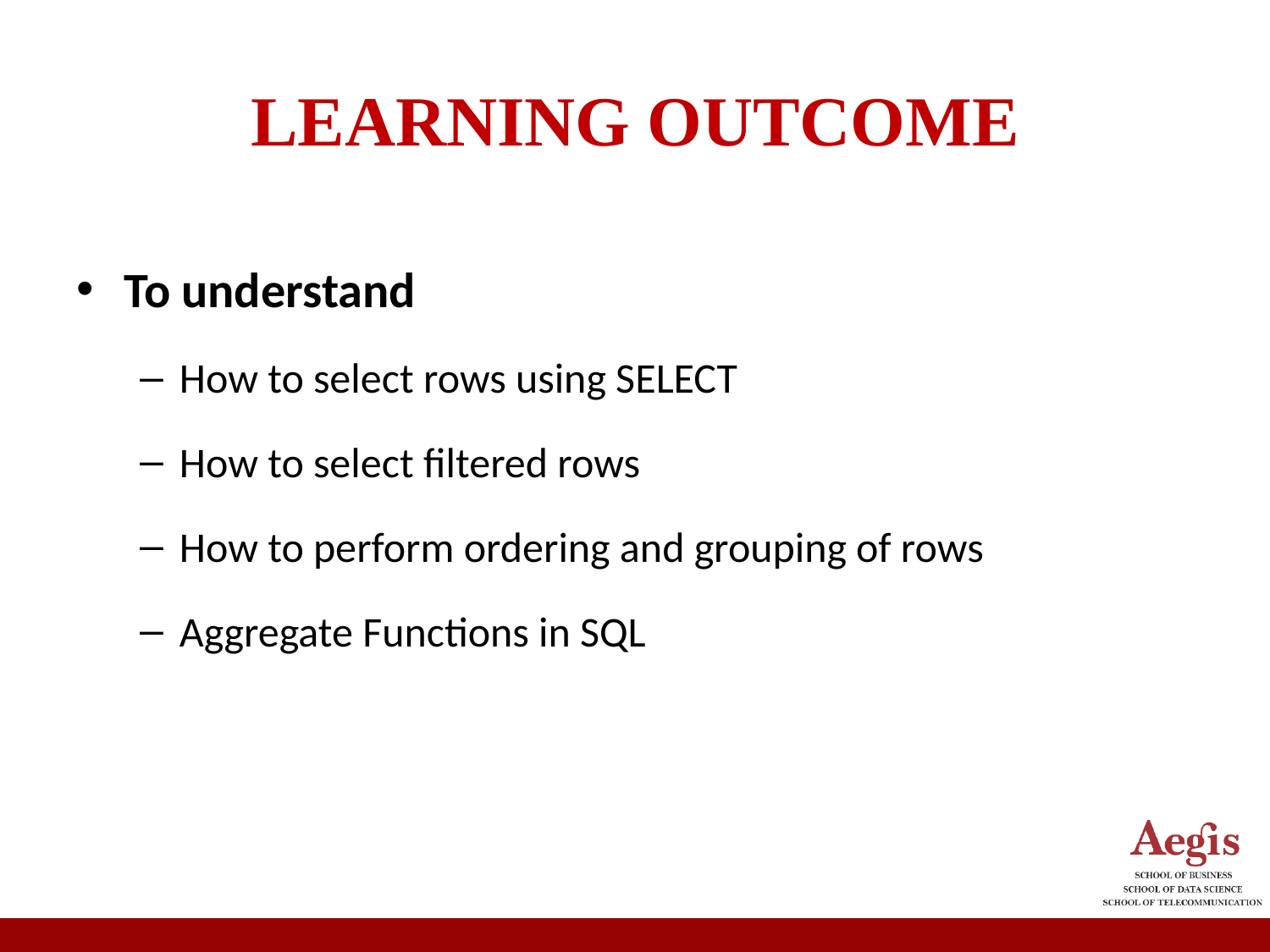

# LEARNING OUTCOME
To understand
How to select rows using SELECT
How to select filtered rows
How to perform ordering and grouping of rows
Aggregate Functions in SQL